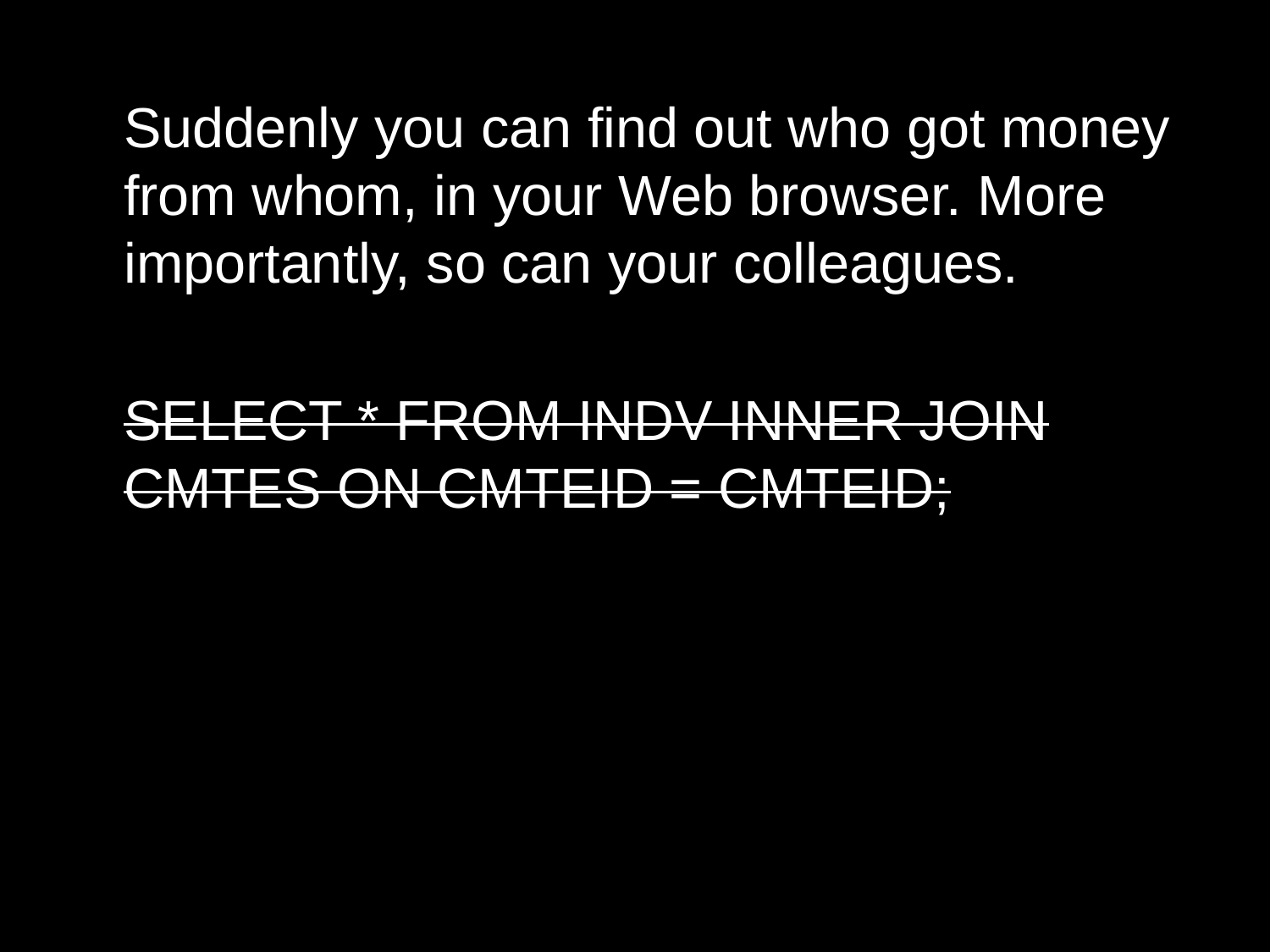

Suddenly you can find out who got money from whom, in your Web browser. More importantly, so can your colleagues.

SELECT * FROM INDV INNER JOIN CMTES ON CMTEID = CMTEID;